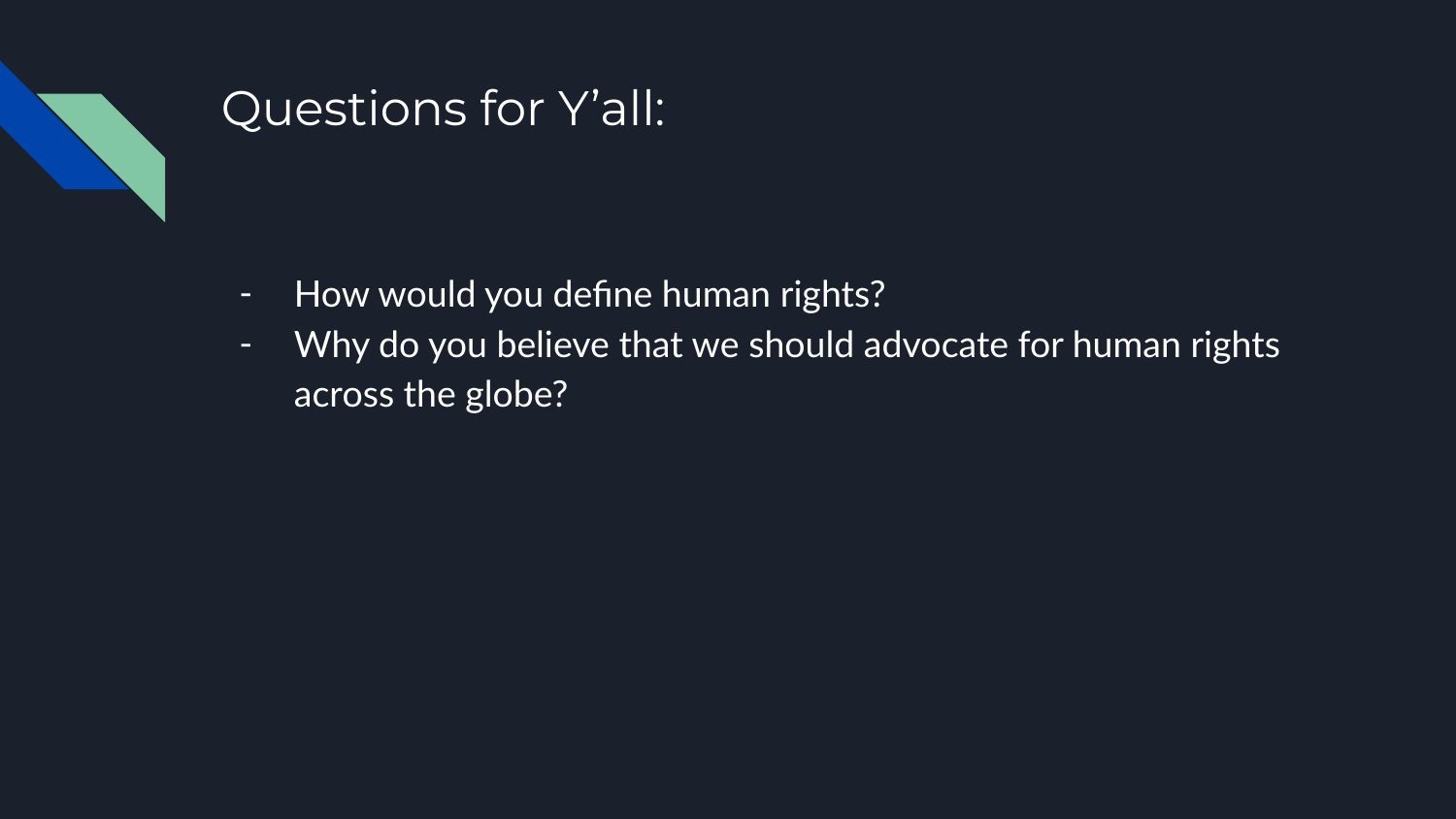

# Questions for Y’all:
How would you define human rights?
Why do you believe that we should advocate for human rights across the globe?